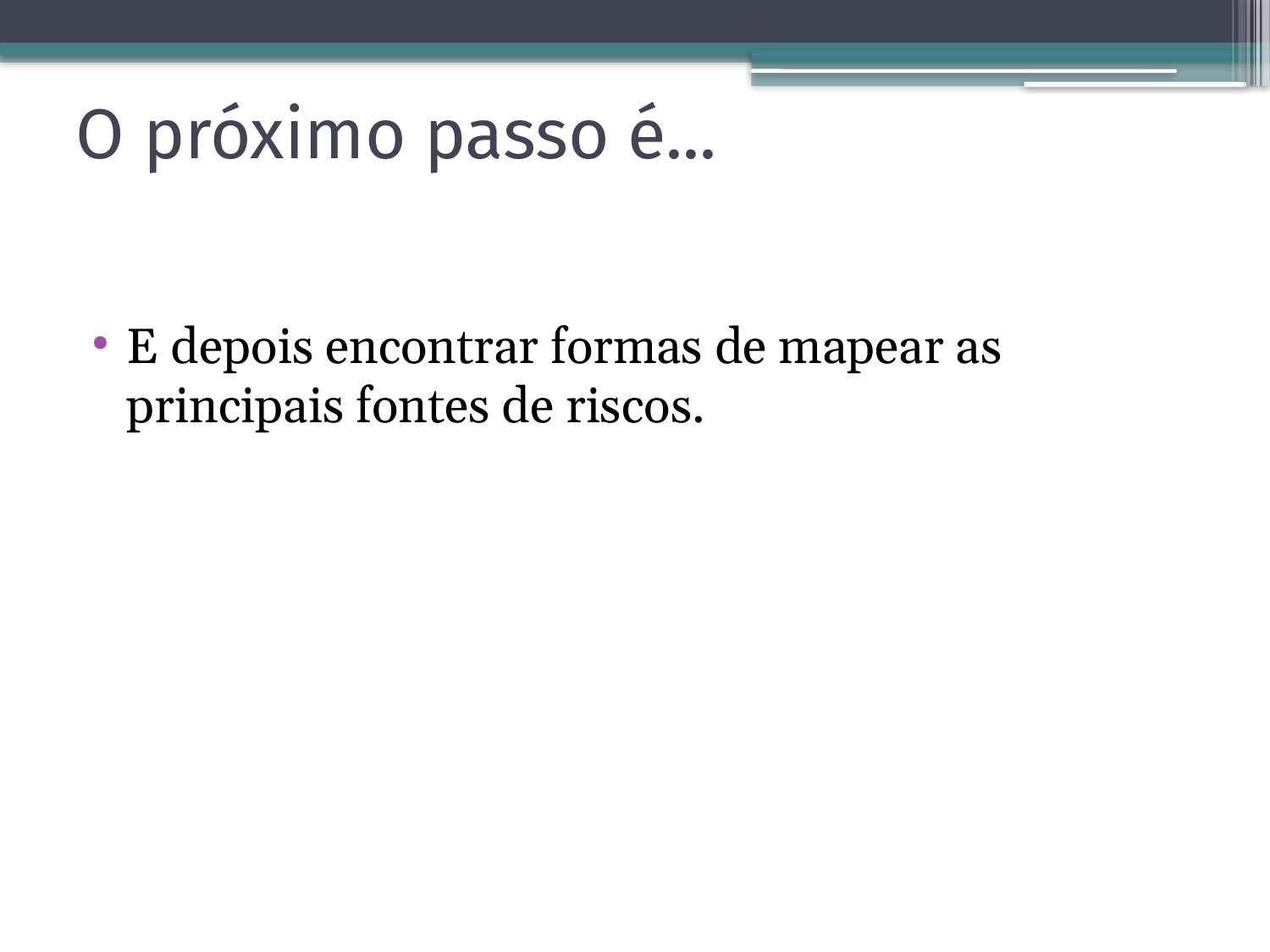

# O próximo passo é...
E depois encontrar formas de mapear as principais fontes de riscos.